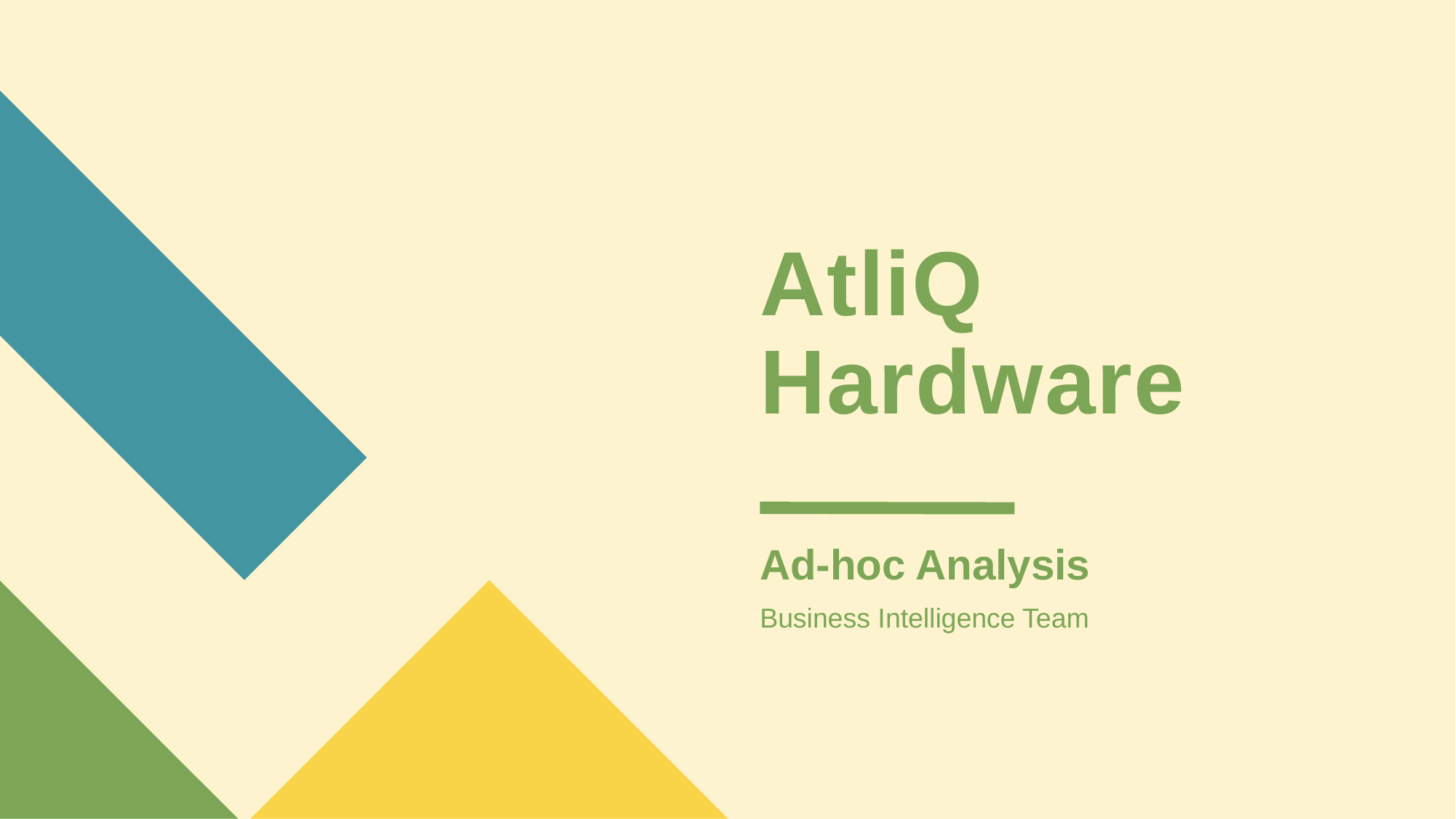

# AtliQ Hardware
Ad-hoc Analysis
Business Intelligence Team